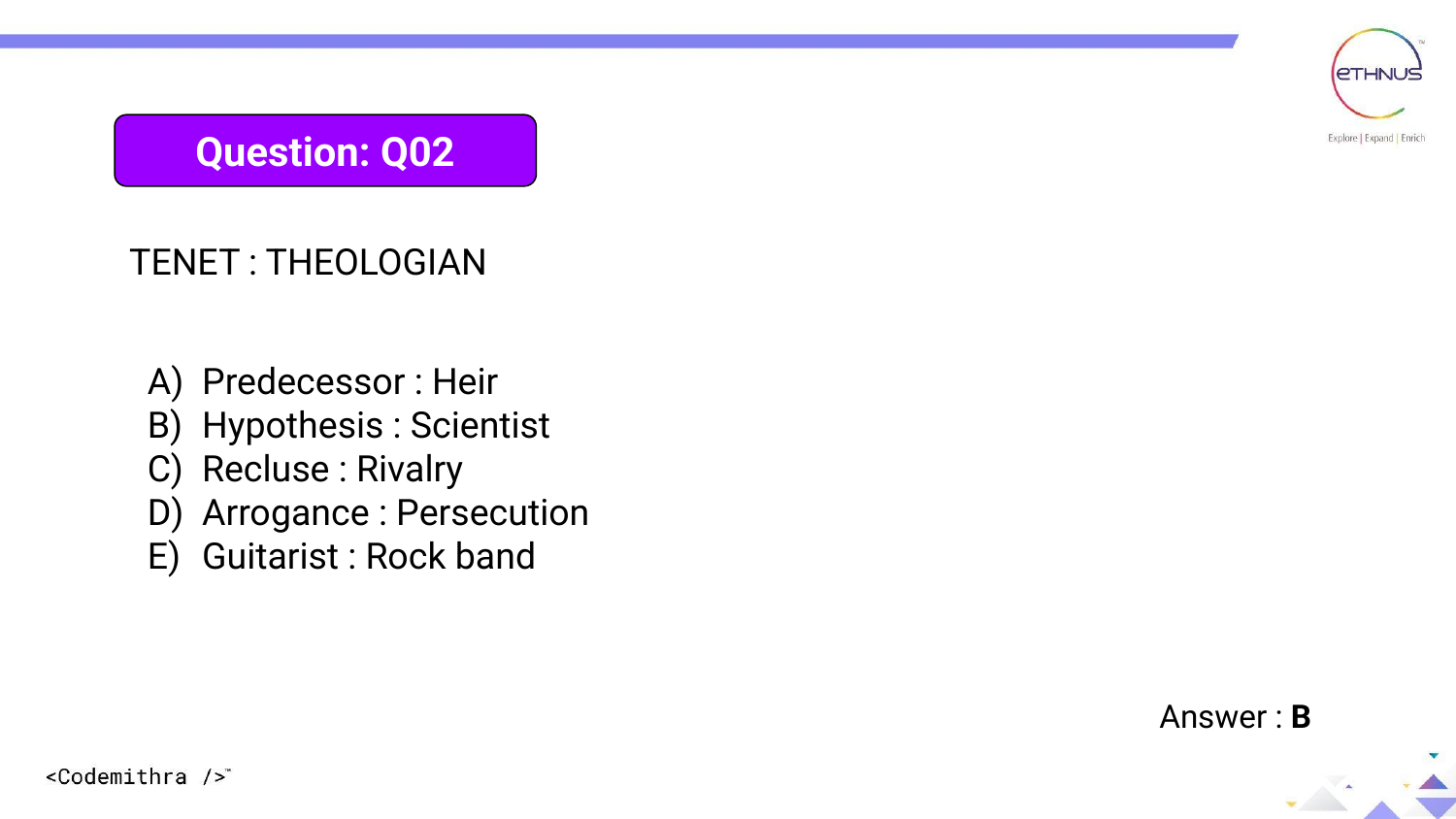

Question: Q02
TENET : THEOLOGIAN

Predecessor : Heir
Hypothesis : Scientist
Recluse : Rivalry
Arrogance : Persecution
Guitarist : Rock band
Answer : B